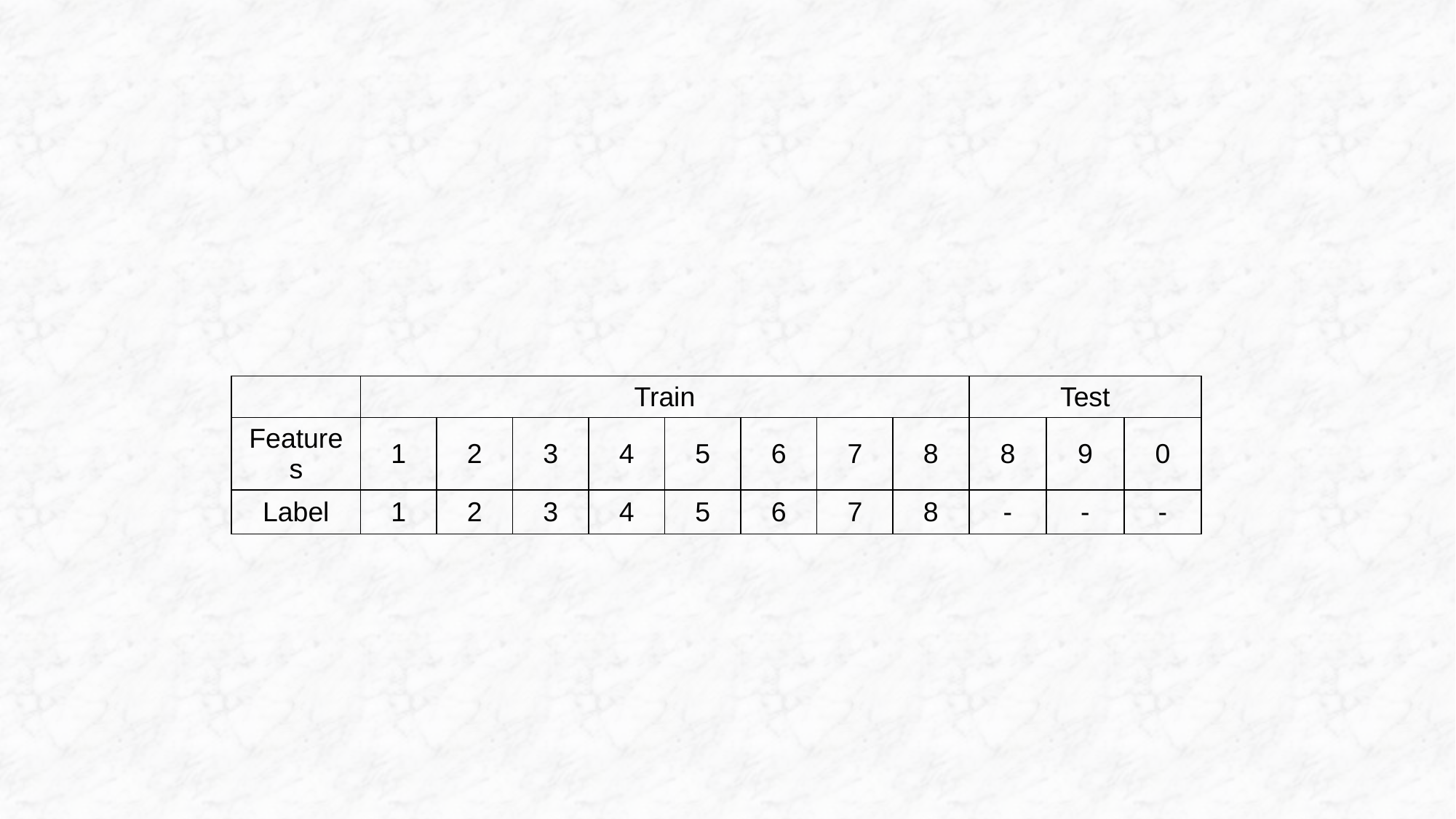

|  | Train |  |  |  |  |  |  |  | Test |  |  |
| --- | --- | --- | --- | --- | --- | --- | --- | --- | --- | --- | --- |
| Features | 1 | 2 | 3 | 4 | 5 | 6 | 7 | 8 | 8 | 9 | 0 |
| Label | 1 | 2 | 3 | 4 | 5 | 6 | 7 | 8 | - | - | - |